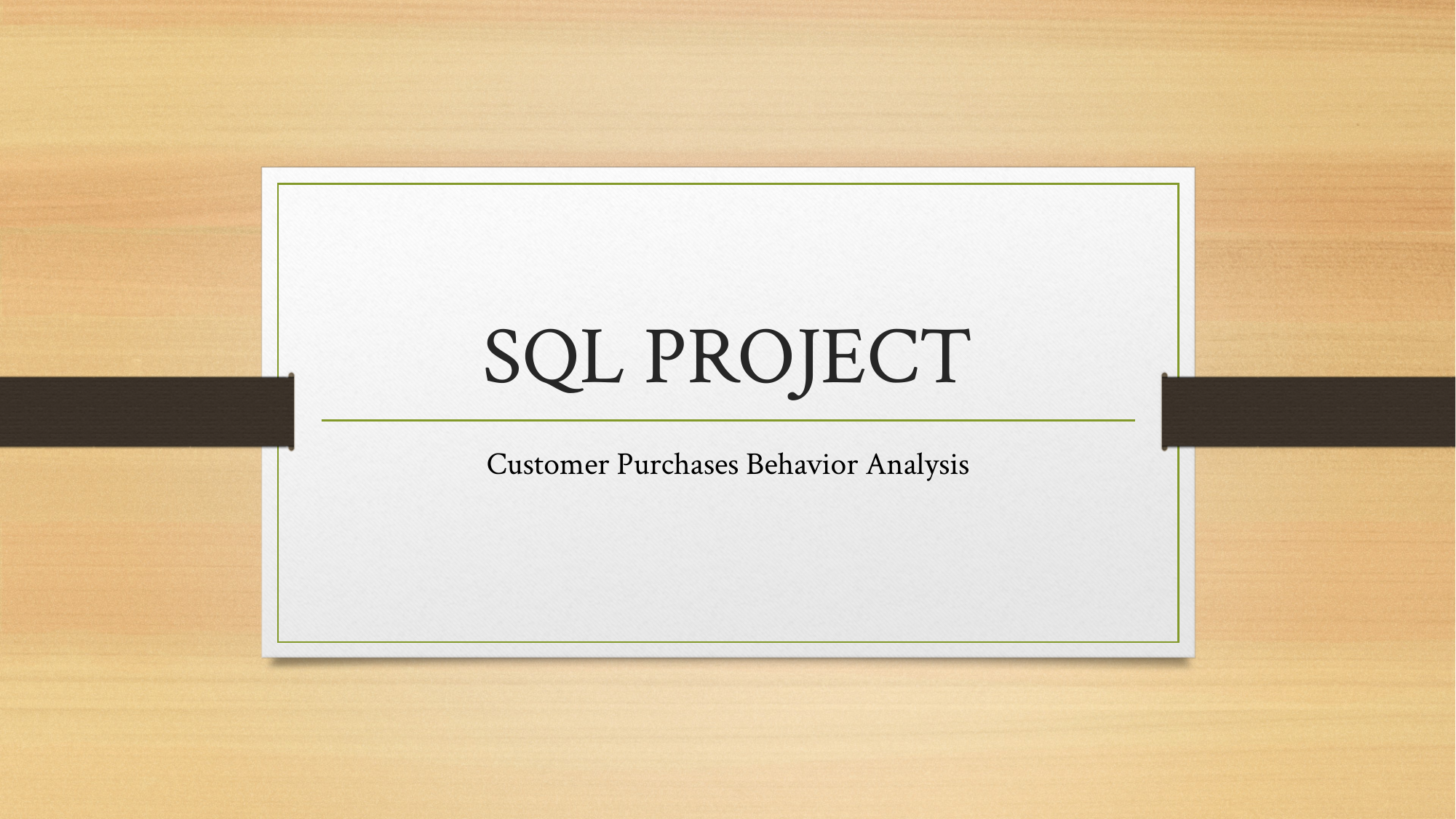

# SQL PROJECT
Customer Purchases Behavior Analysis